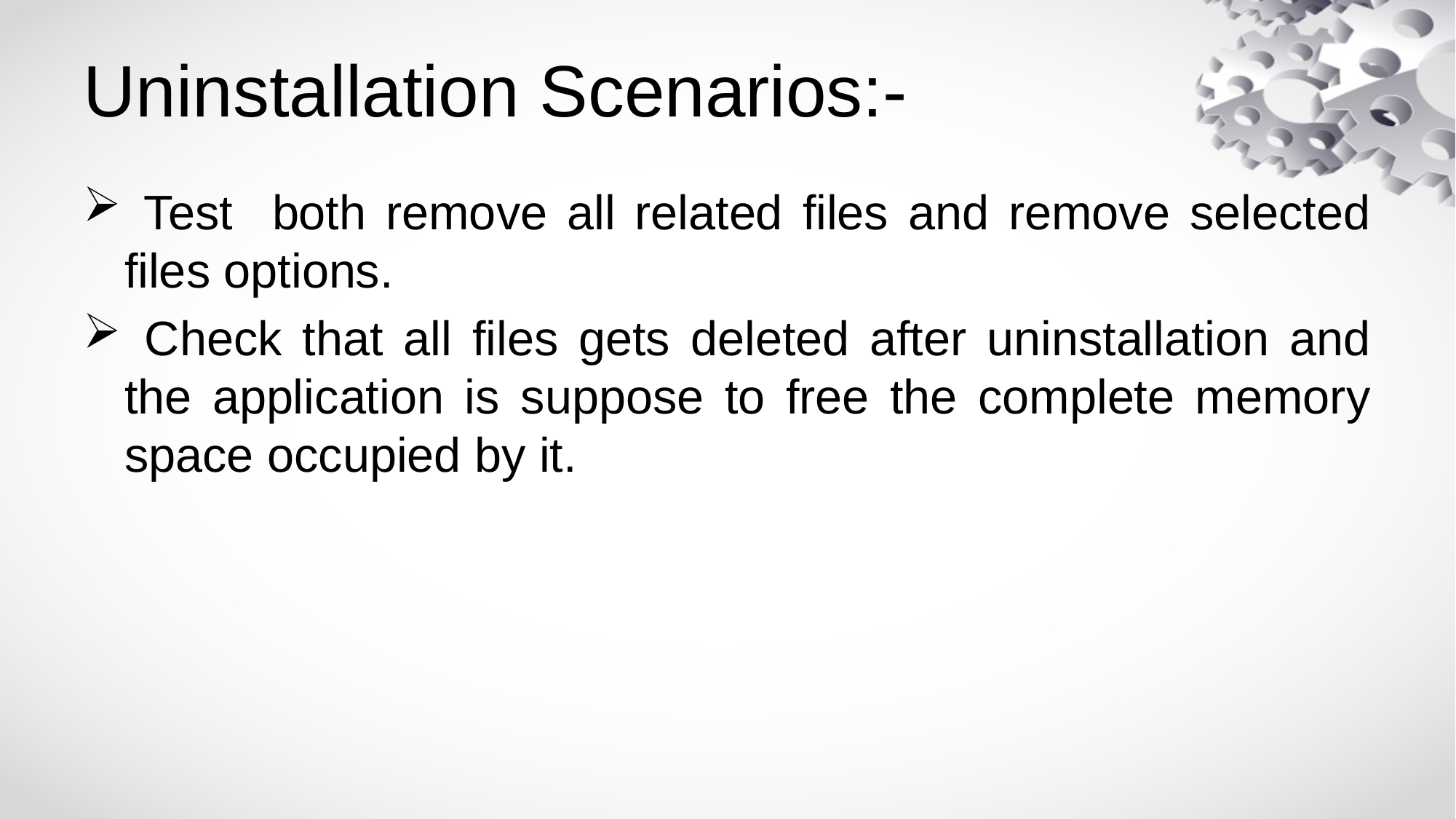

# Uninstallation Scenarios:-
 Test  both remove all related files and remove selected files options.
 Check that all files gets deleted after uninstallation and the application is suppose to free the complete memory space occupied by it.